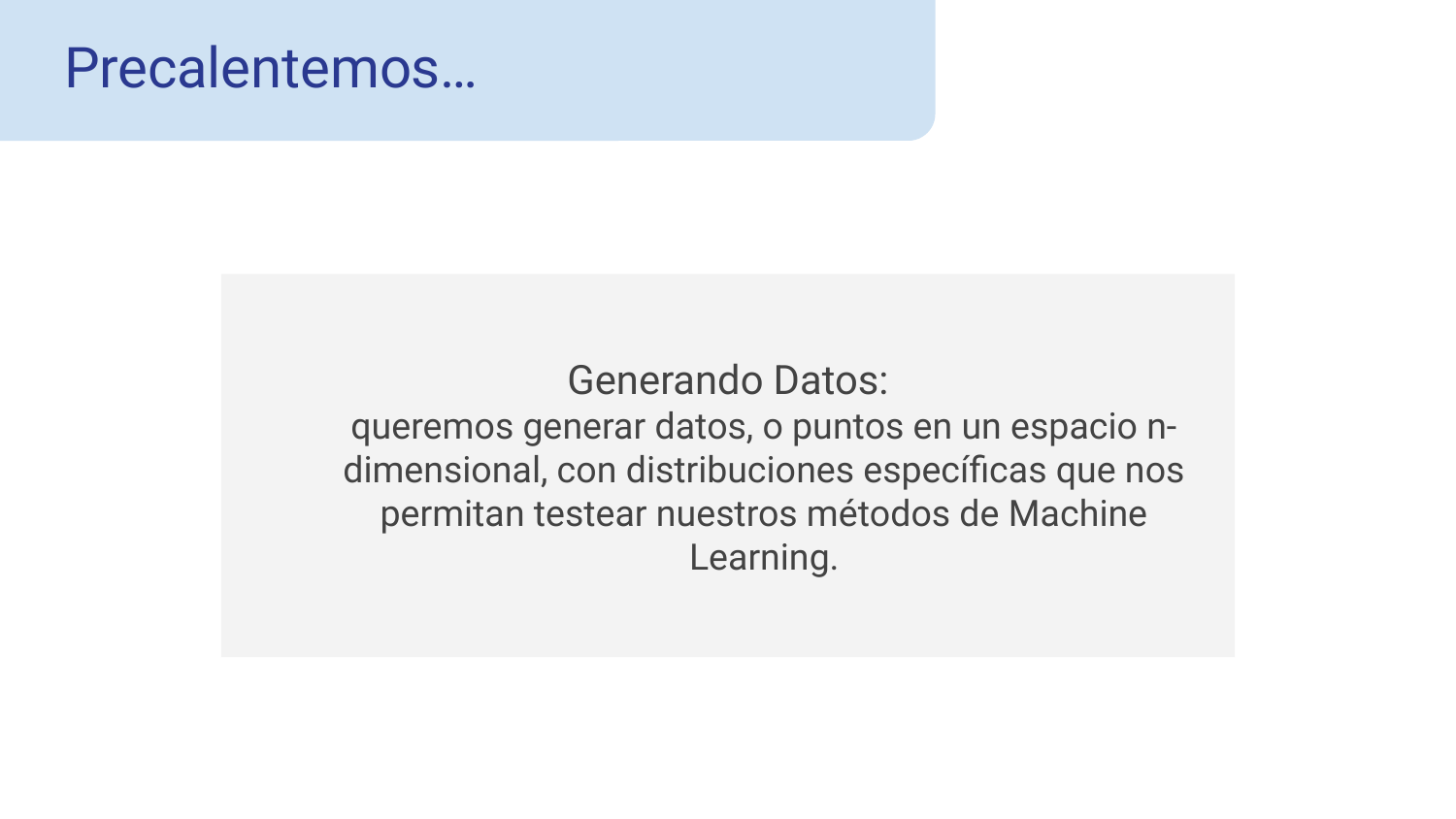

# Precalentemos…
Generando Datos:
queremos generar datos, o puntos en un espacio n-dimensional, con distribuciones específicas que nos permitan testear nuestros métodos de Machine Learning.